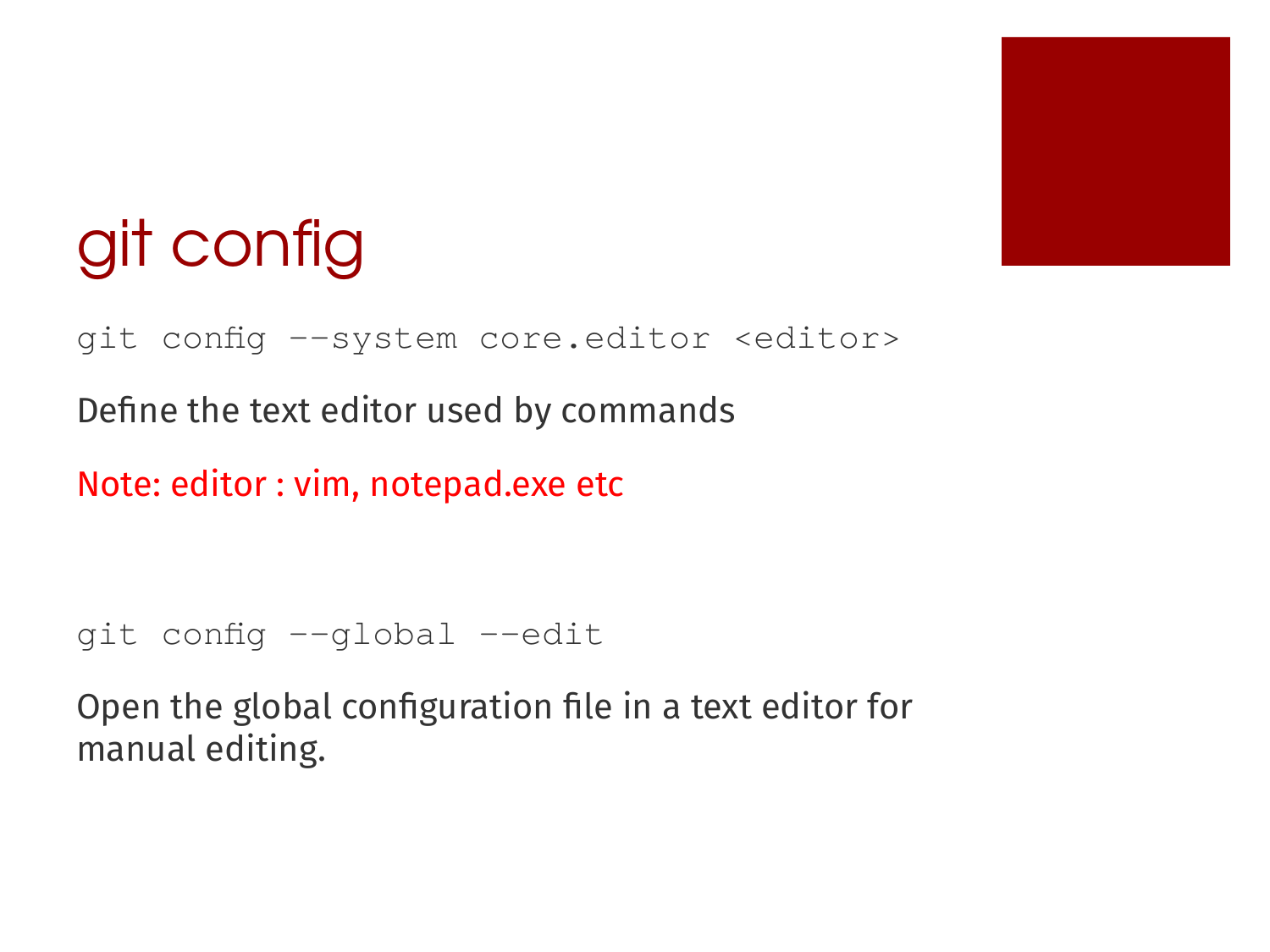

# git config
git config --system core.editor <editor>
Define the text editor used by commands
Note: editor : vim, notepad.exe etc

git config --global --edit
Open the global configuration file in a text editor for manual editing.